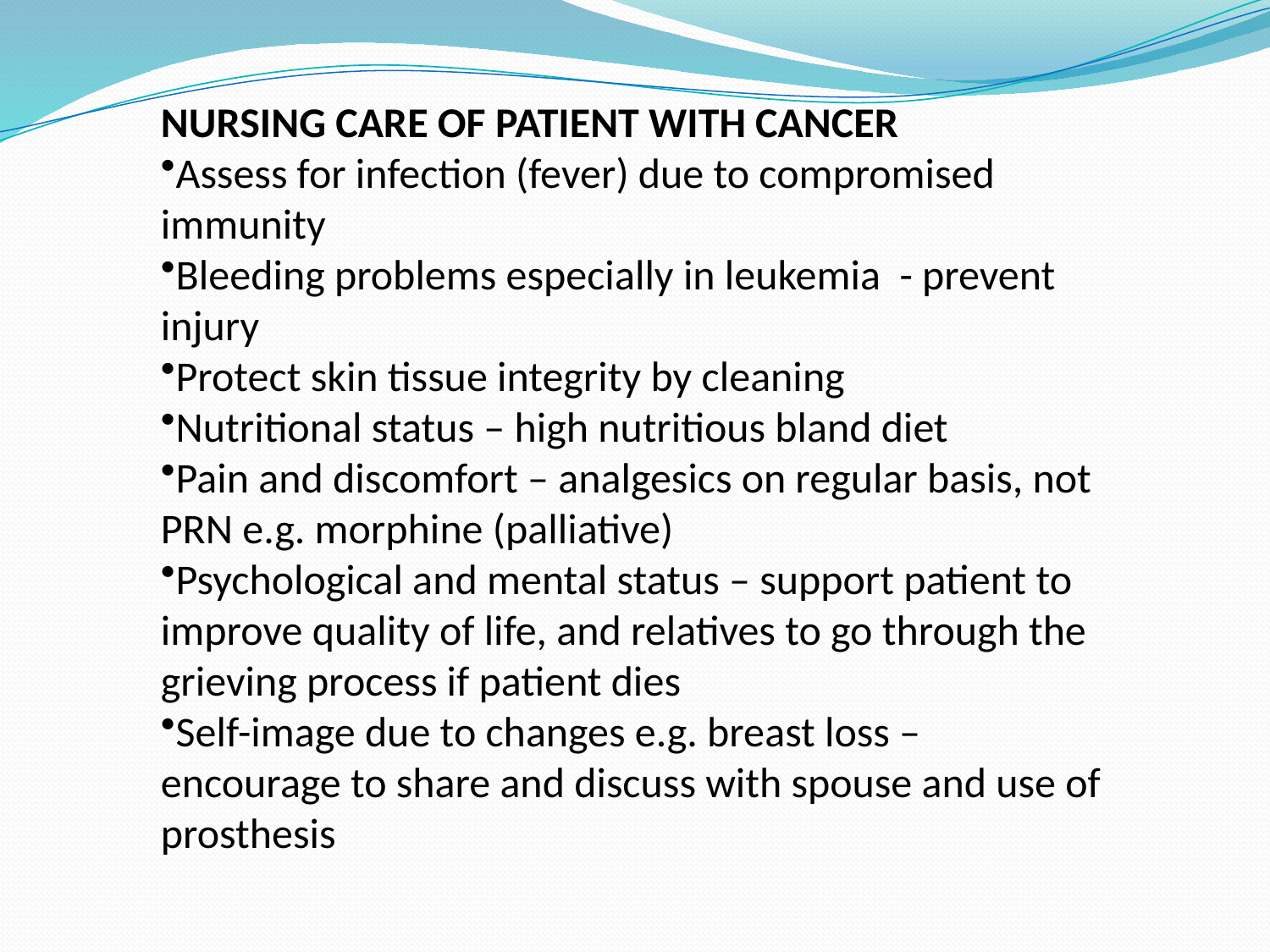

NURSING CARE OF PATIENT WITH CANCER
Assess for infection (fever) due to compromised immunity
Bleeding problems especially in leukemia  - prevent injury
Protect skin tissue integrity by cleaning
Nutritional status – high nutritious bland diet
Pain and discomfort – analgesics on regular basis, not PRN e.g. morphine (palliative)
Psychological and mental status – support patient to improve quality of life, and relatives to go through the grieving process if patient dies
Self-image due to changes e.g. breast loss – encourage to share and discuss with spouse and use of prosthesis